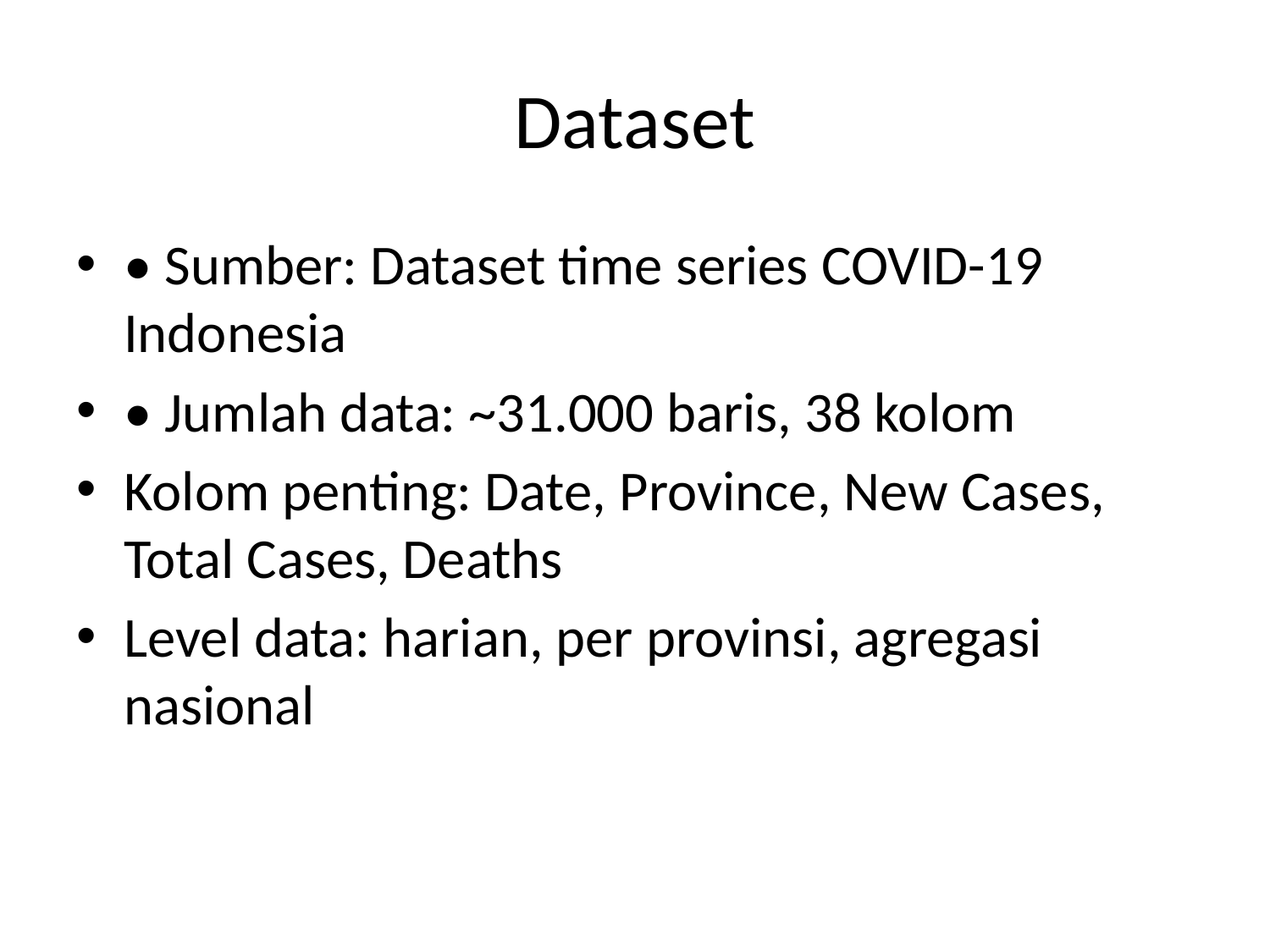

# Dataset
• Sumber: Dataset time series COVID-19 Indonesia
• Jumlah data: ~31.000 baris, 38 kolom
Kolom penting: Date, Province, New Cases, Total Cases, Deaths
Level data: harian, per provinsi, agregasi nasional